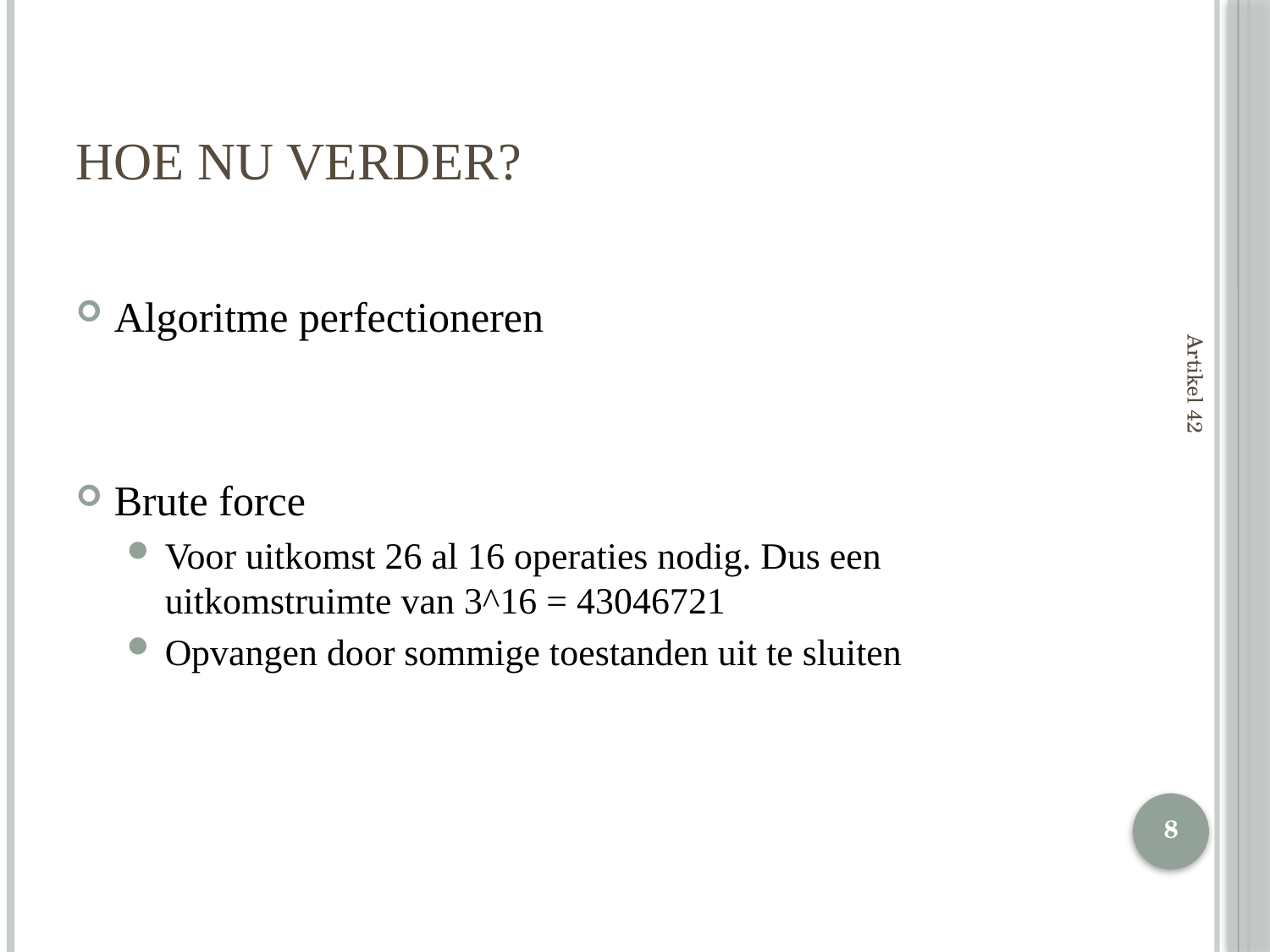

# Hoe nu verder?

Algoritme perfectioneren

Brute force
Voor uitkomst 26 al 16 operaties nodig. Dus een uitkomstruimte van 3^16 = 43046721
Opvangen door sommige toestanden uit te sluiten

Artikel 42
8